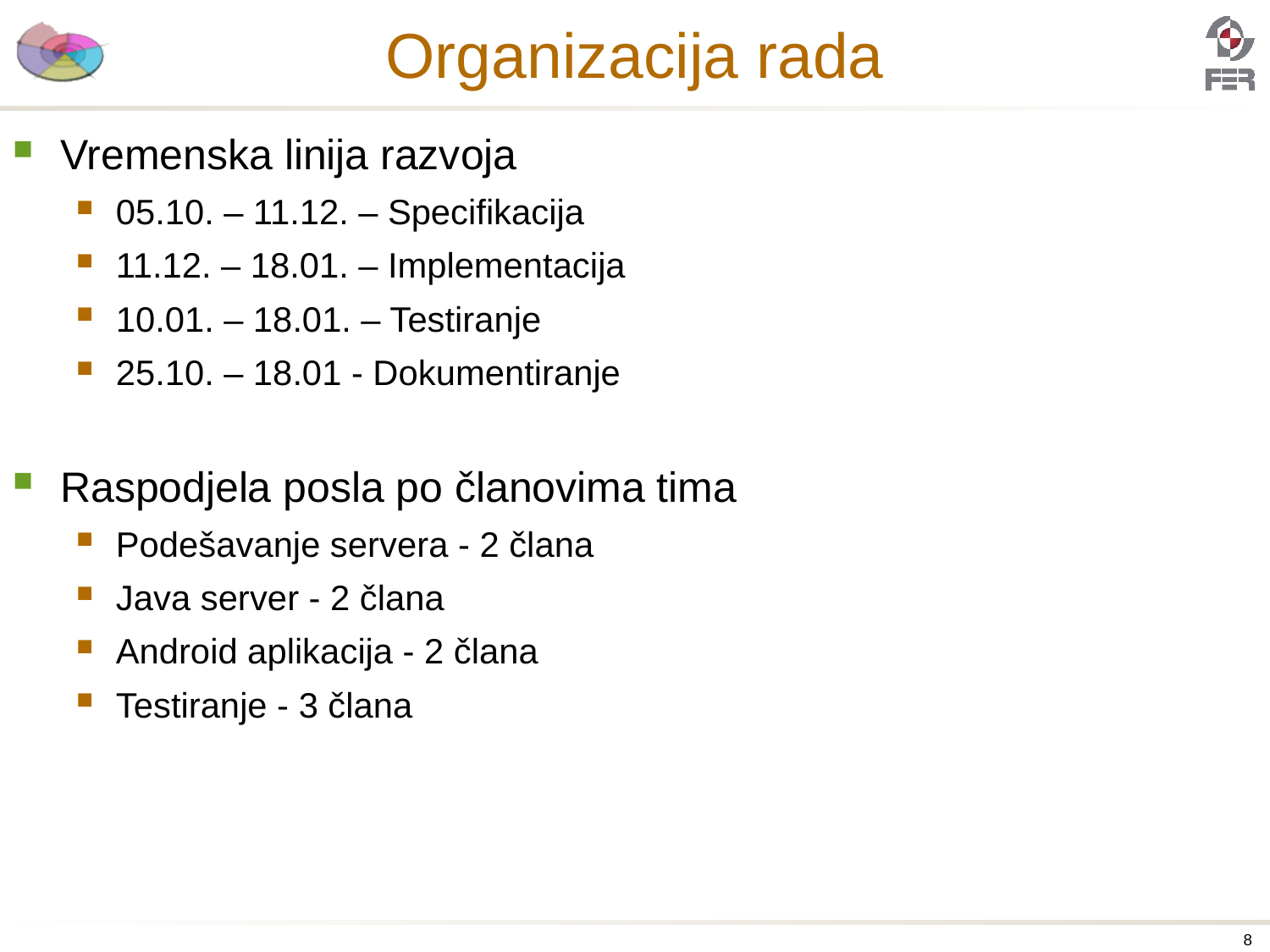

# Organizacija rada
Vremenska linija razvoja
05.10. – 11.12. – Specifikacija
11.12. – 18.01. – Implementacija
10.01. – 18.01. – Testiranje
25.10. – 18.01 - Dokumentiranje

Raspodjela posla po članovima tima
Podešavanje servera - 2 člana
Java server - 2 člana
Android aplikacija - 2 člana
Testiranje - 3 člana
8